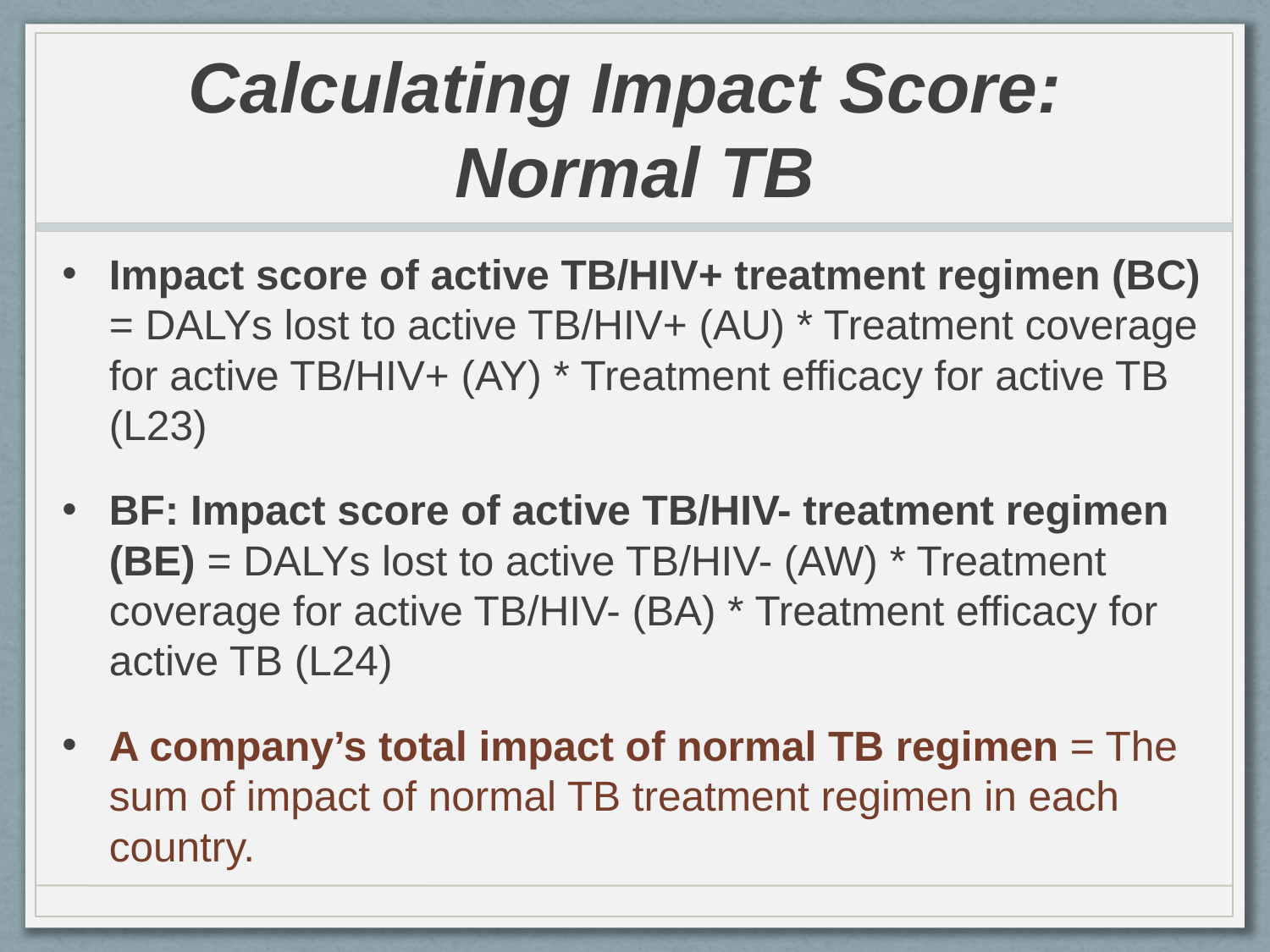

# Calculating Impact Score: Normal TB
Impact score of active TB/HIV+ treatment regimen (BC)
= DALYs lost to active TB/HIV+ (AU) * Treatment coverage for active TB/HIV+ (AY) * Treatment efficacy for active TB (L23)
BF: Impact score of active TB/HIV- treatment regimen (BE) = DALYs lost to active TB/HIV- (AW) * Treatment coverage for active TB/HIV- (BA) * Treatment efficacy for active TB (L24)
A company’s total impact of normal TB regimen = The sum of impact of normal TB treatment regimen in each country.